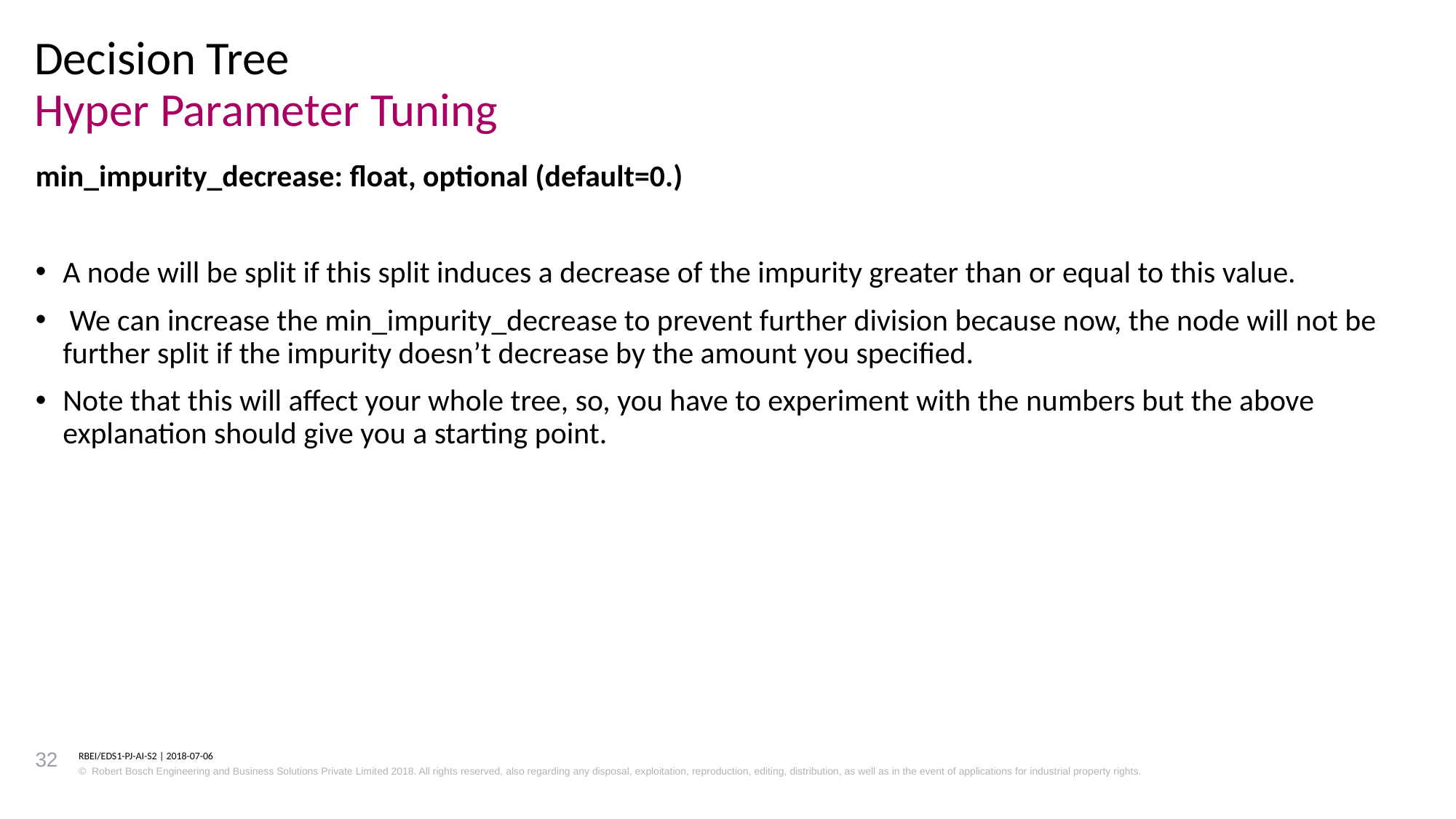

Decision Tree

# Hyper Parameter Tuning
min_impurity_decrease: float, optional (default=0.)

A node will be split if this split induces a decrease of the impurity greater than or equal to this value.
 We can increase the min_impurity_decrease to prevent further division because now, the node will not be further split if the impurity doesn’t decrease by the amount you specified.
Note that this will affect your whole tree, so, you have to experiment with the numbers but the above explanation should give you a starting point.
32
RBEI/EDS1-PJ-AI-S2 | 2018-07-06
©  Robert Bosch Engineering and Business Solutions Private Limited 2018. All rights reserved, also regarding any disposal, exploitation, reproduction, editing, distribution, as well as in the event of applications for industrial property rights.